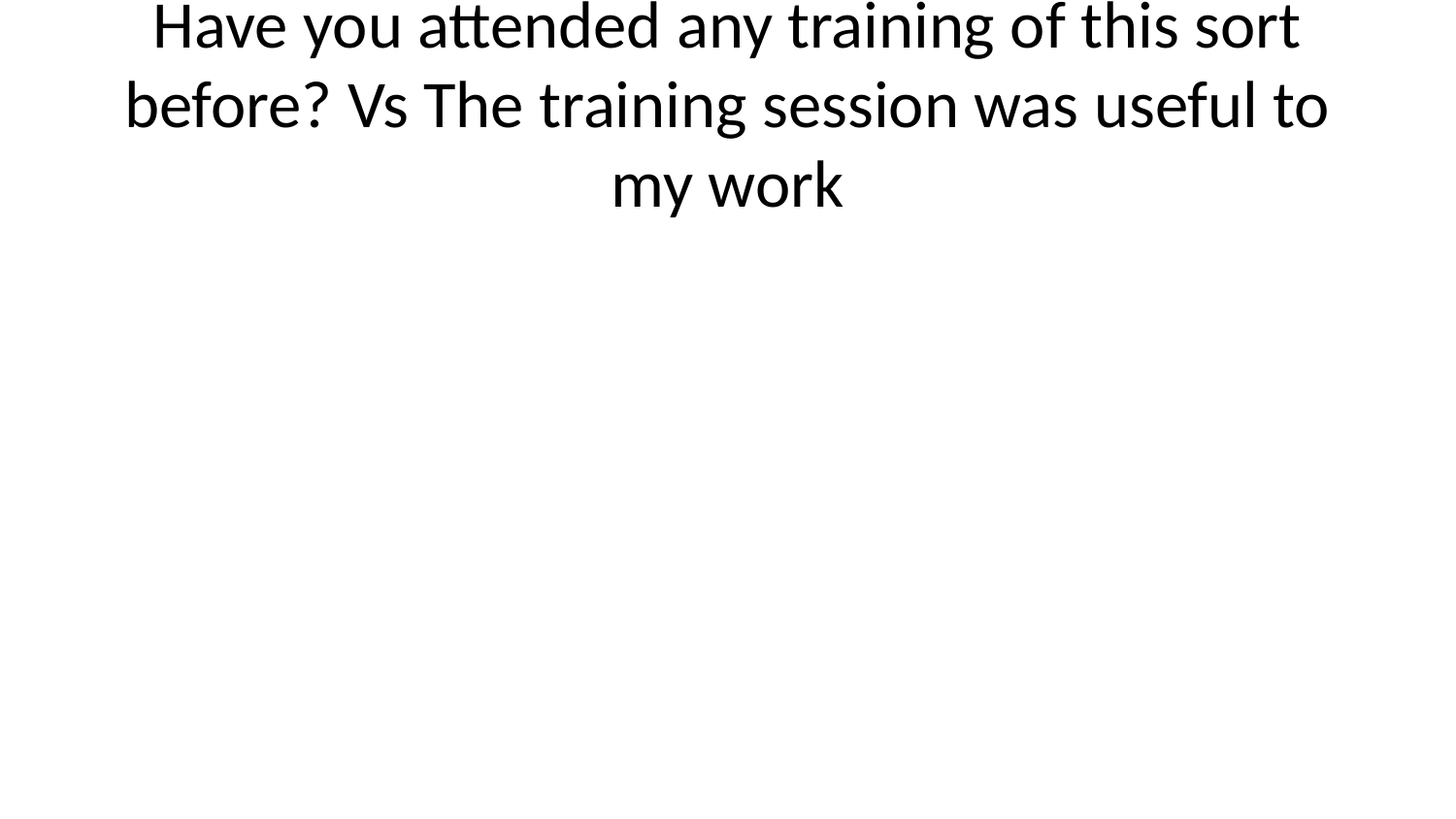

# Have you attended any training of this sort before? Vs The training session was useful to my work